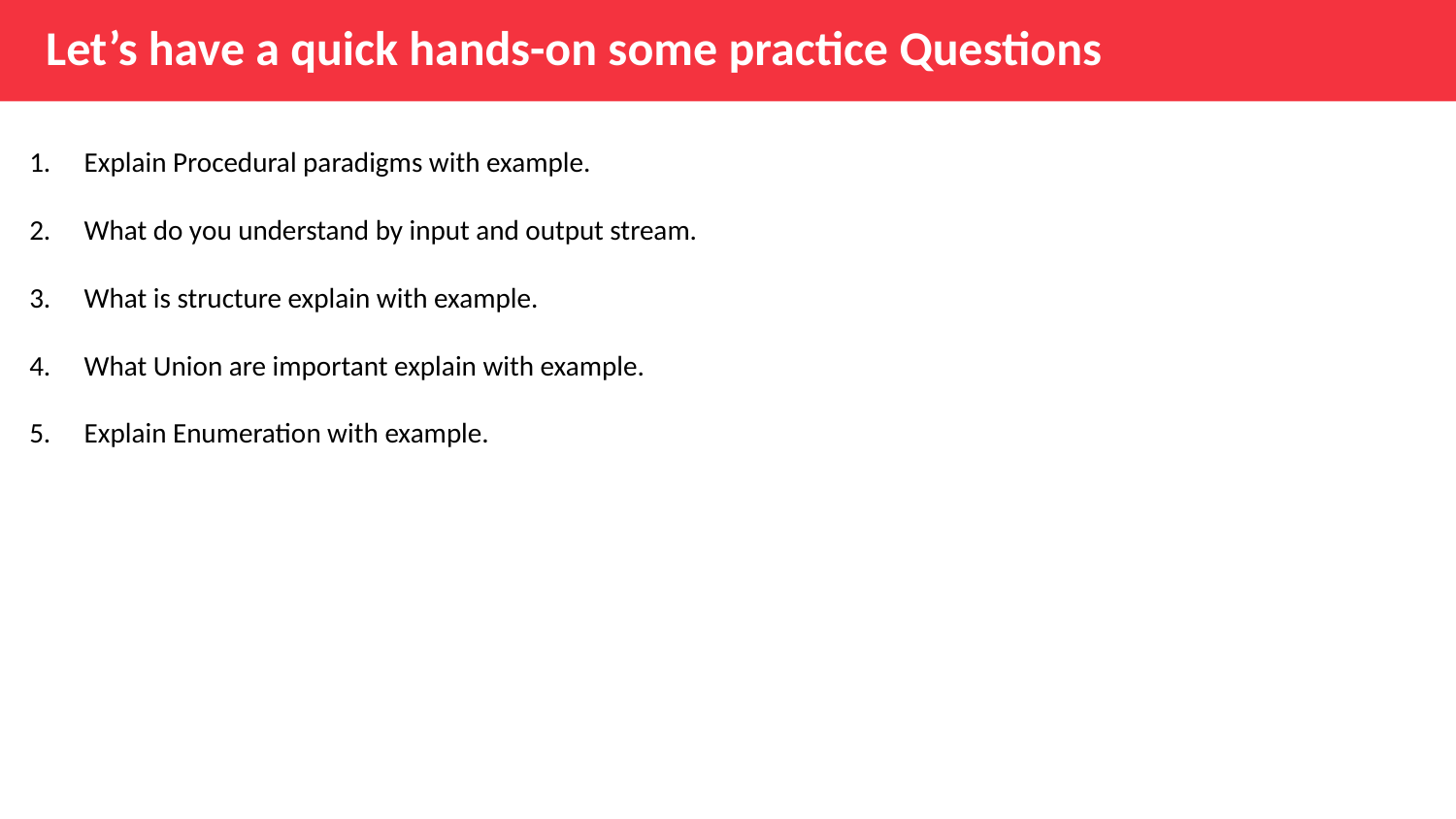

# Let’s have a quick hands-on some practice Questions
Explain Procedural paradigms with example.

What do you understand by input and output stream.

What is structure explain with example.

What Union are important explain with example.

Explain Enumeration with example.